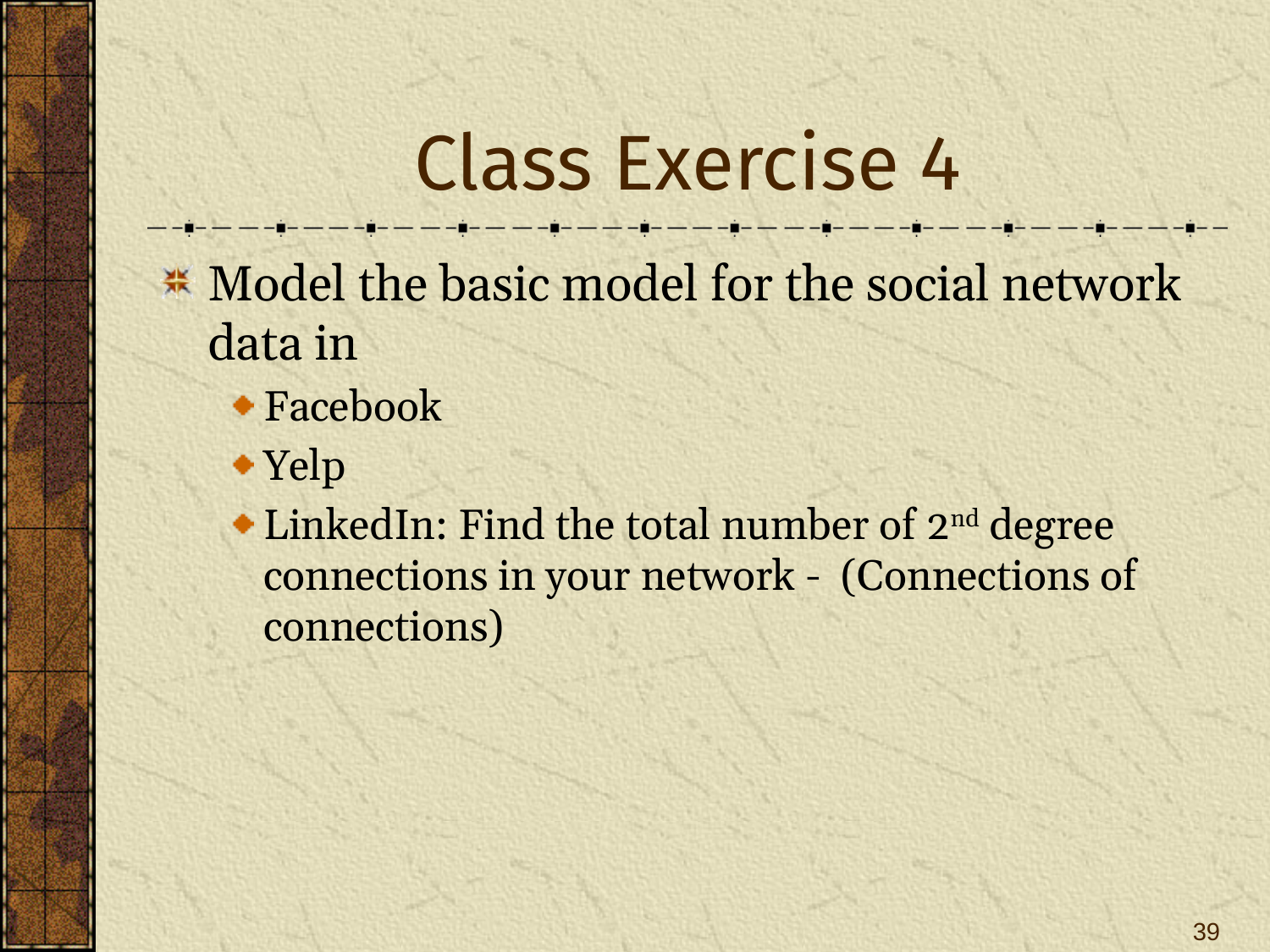

# Class Exercise 4
Model the basic model for the social network data in
Facebook
Yelp
LinkedIn: Find the total number of 2nd degree connections in your network -  (Connections of connections)

39